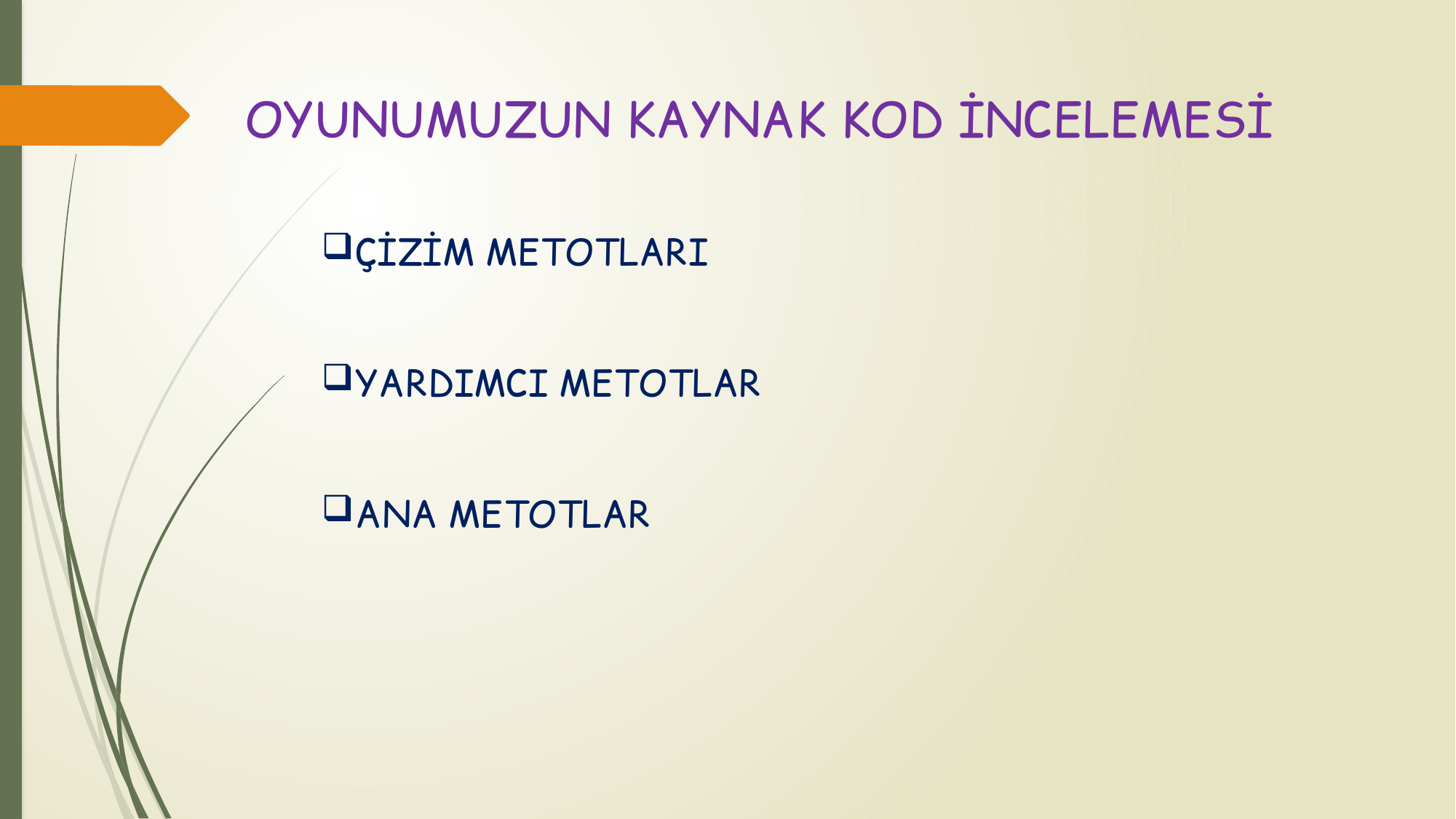

OYUNUMUZUN KAYNAK KOD İNCELEMESİ
ÇİZİM METOTLARI

YARDIMCI METOTLAR

ANA METOTLAR